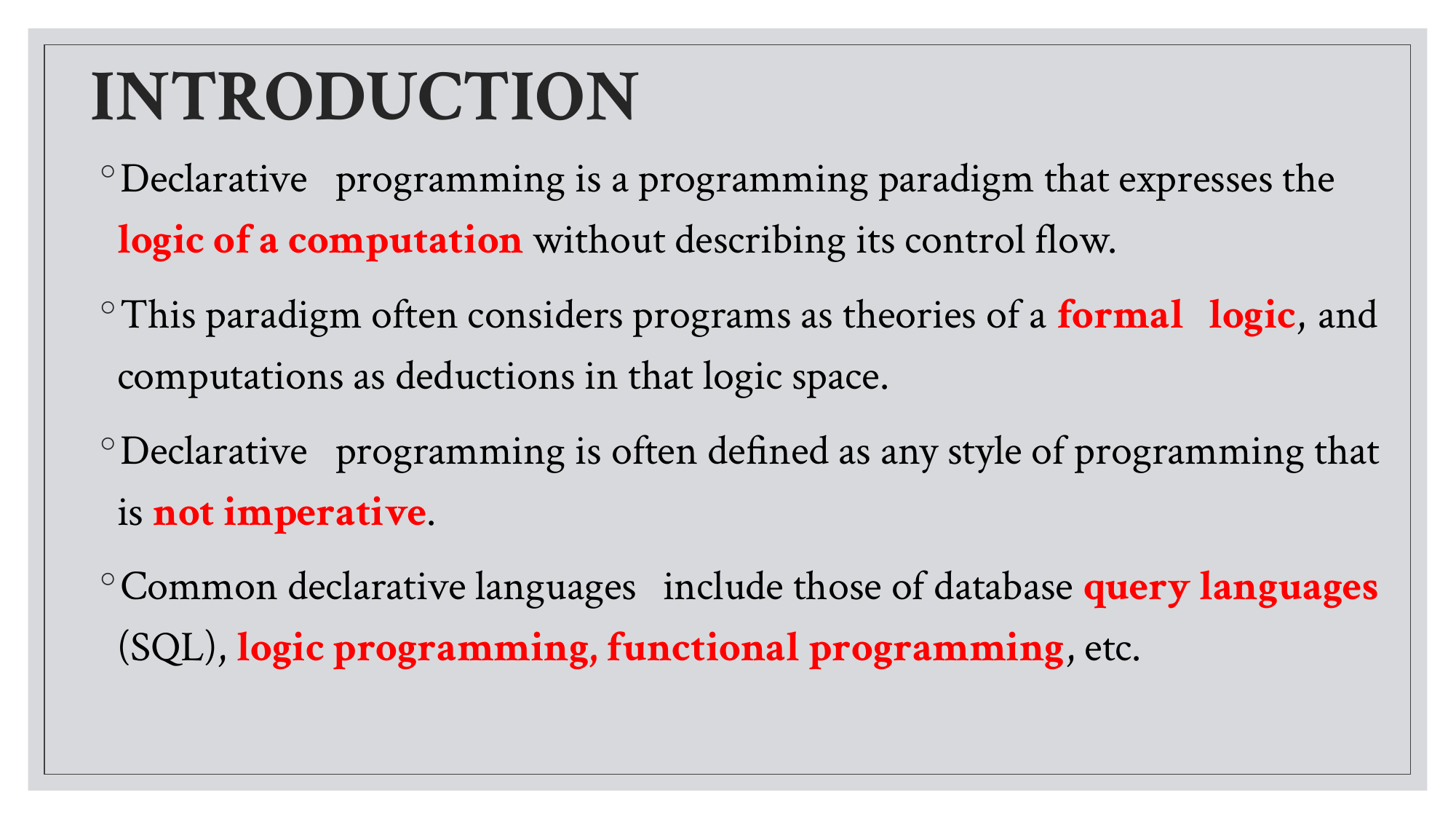

# INTRODUCTION
Declarative	programming is a programming paradigm that expresses the logic of a computation without describing its control flow.
This paradigm often considers programs as theories of a formal	logic,	and computations as deductions in that logic space.
Declarative	programming is often defined as any style of programming that is not imperative.
Common declarative languages	include those of database query languages (SQL), logic programming, functional programming, etc.